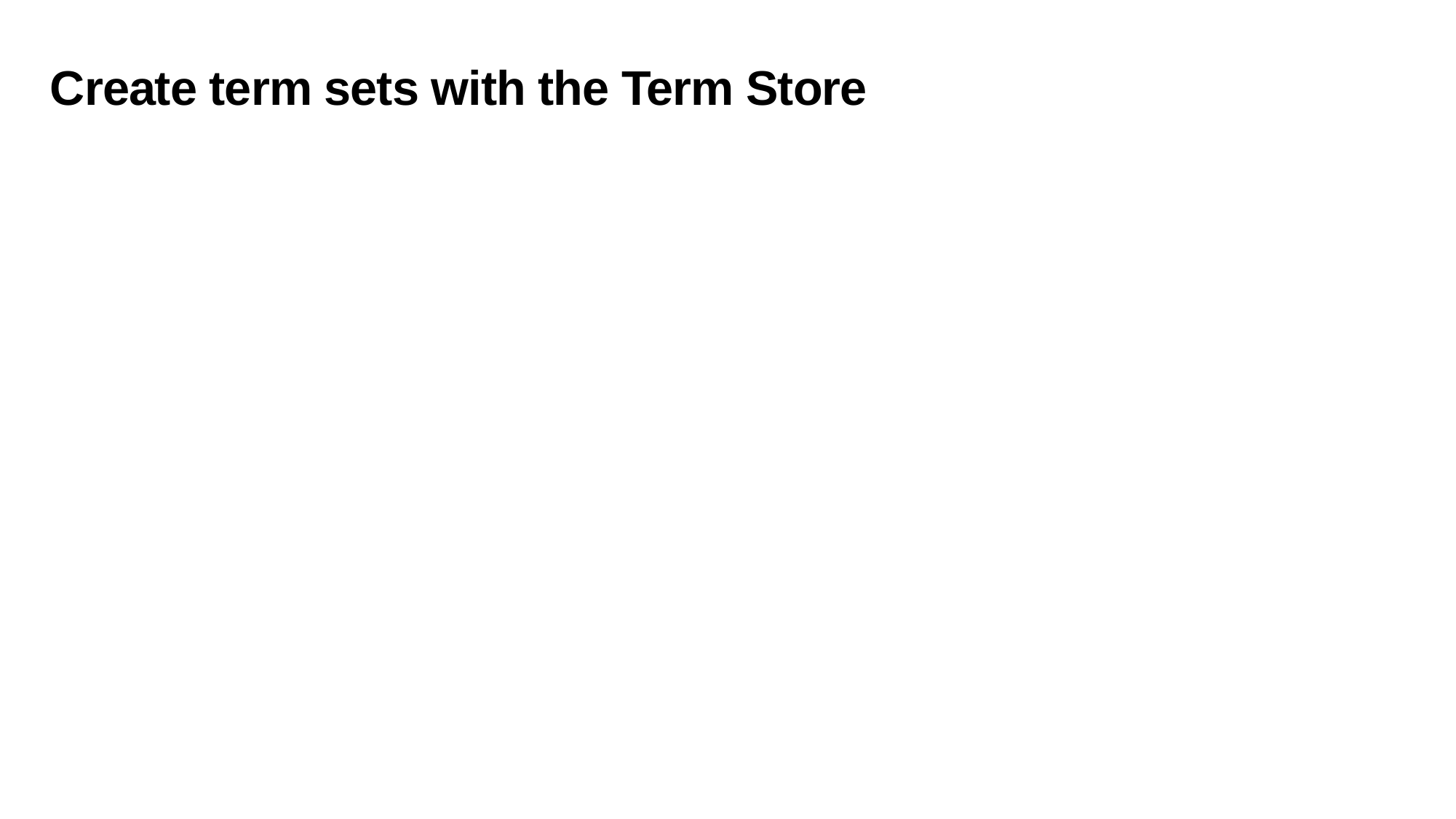

# Create term sets with the Term Store